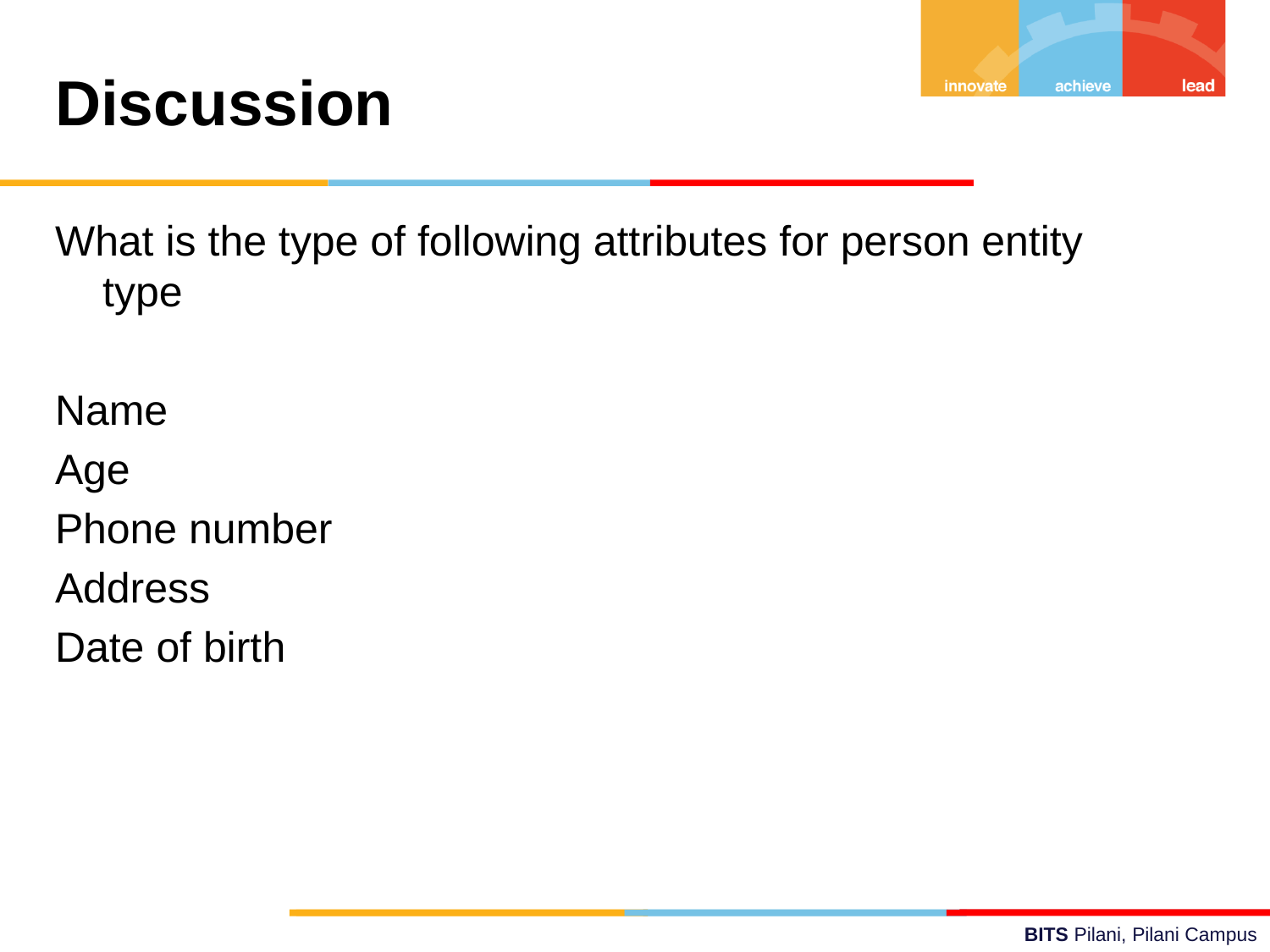

Discussion
What is the type of following attributes for person entity type

Name
Age
Phone number
Address
Date of birth